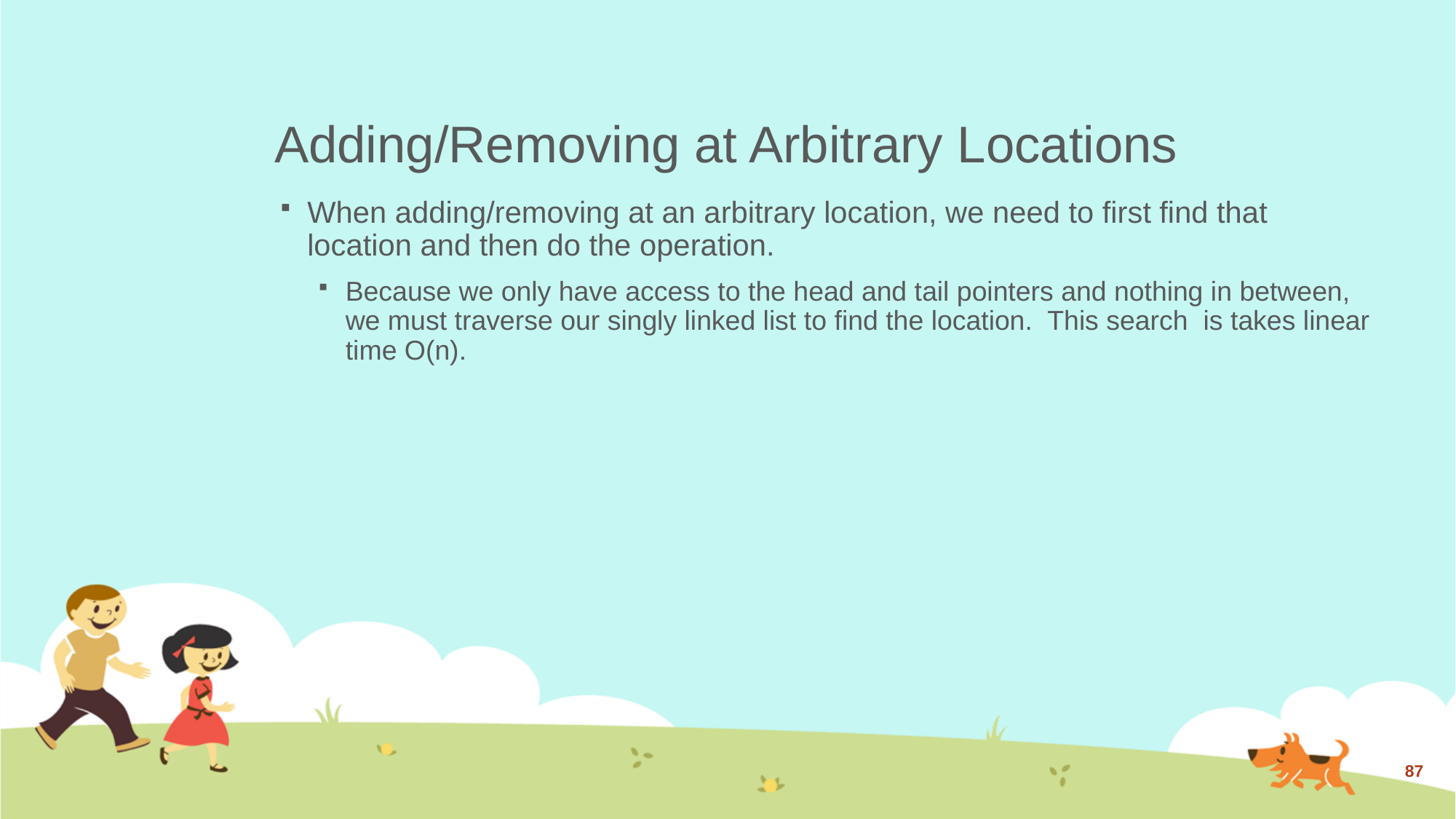

# Adding/Removing at Arbitrary Locations
When adding/removing at an arbitrary location, we need to first find that location and then do the operation.
Because we only have access to the head and tail pointers and nothing in between, we must traverse our singly linked list to find the location.  This search  is takes linear time O(n).

87